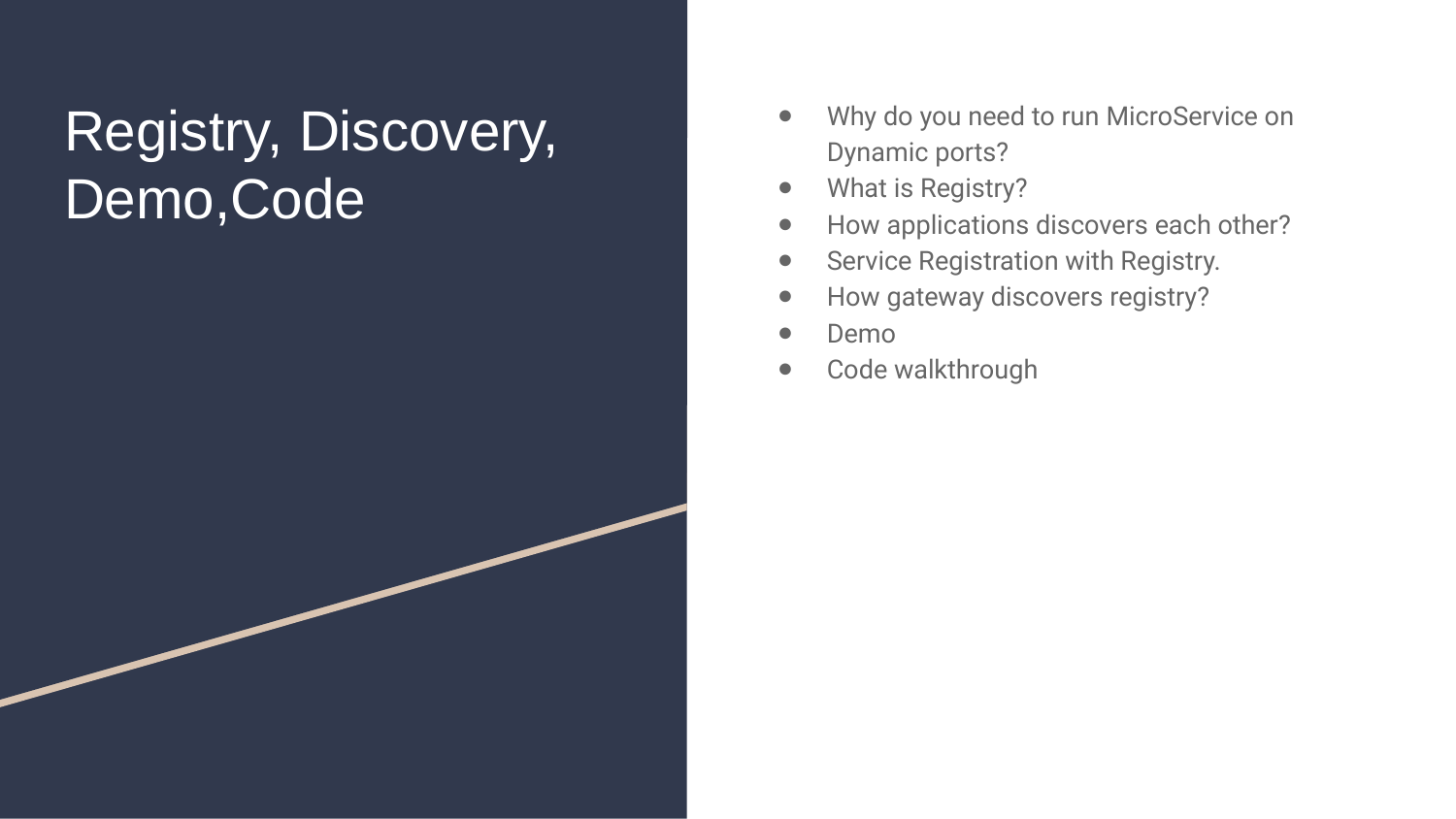

# Registry, Discovery, Demo,Code
Why do you need to run MicroService on Dynamic ports?
What is Registry?
How applications discovers each other?
Service Registration with Registry.
How gateway discovers registry?
Demo
Code walkthrough